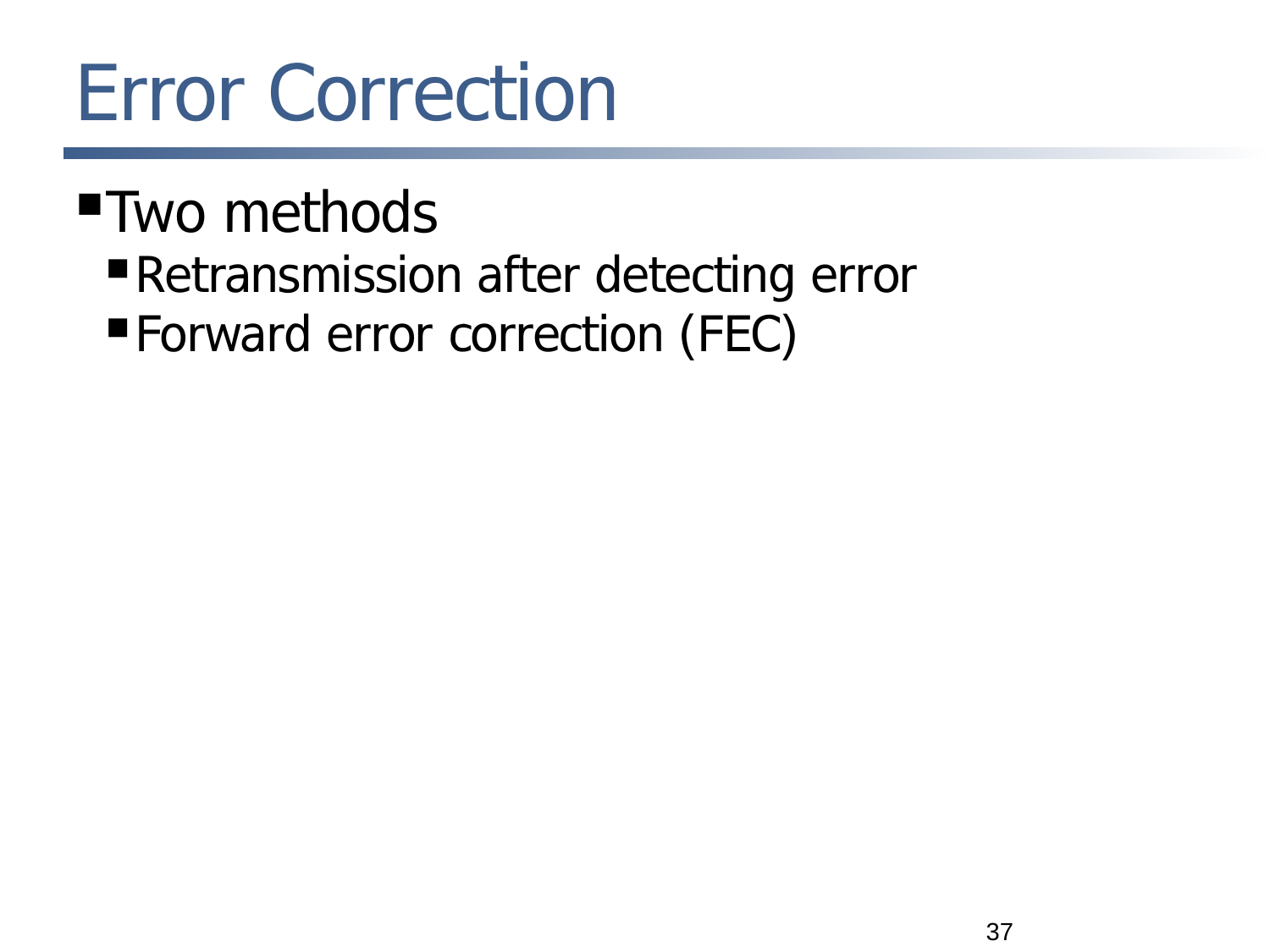

Error Correction
Two methods
Retransmission after detecting error
Forward error correction (FEC)
37